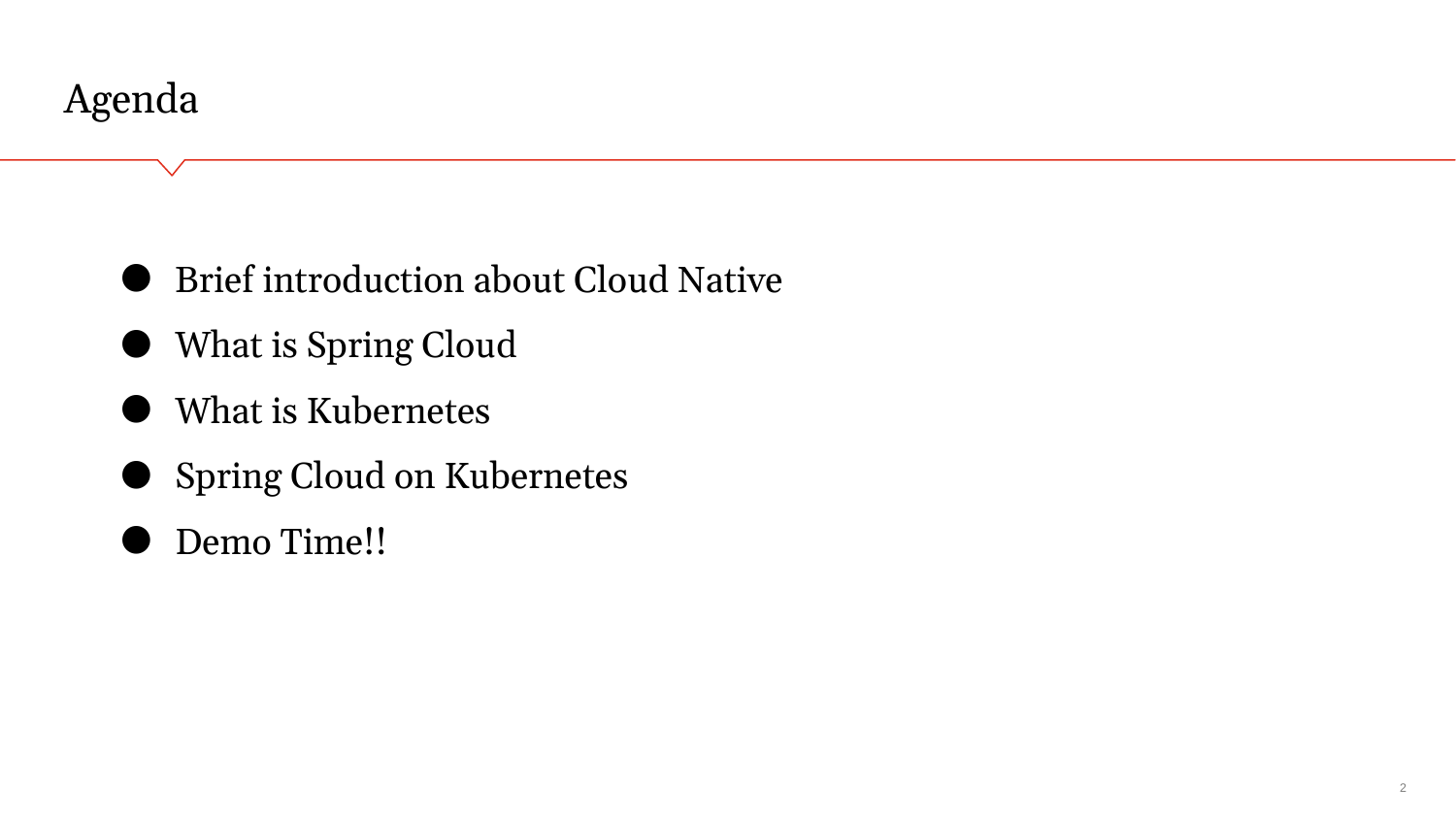

# Agenda
Brief introduction about Cloud Native
What is Spring Cloud
What is Kubernetes
Spring Cloud on Kubernetes
Demo Time!!
2